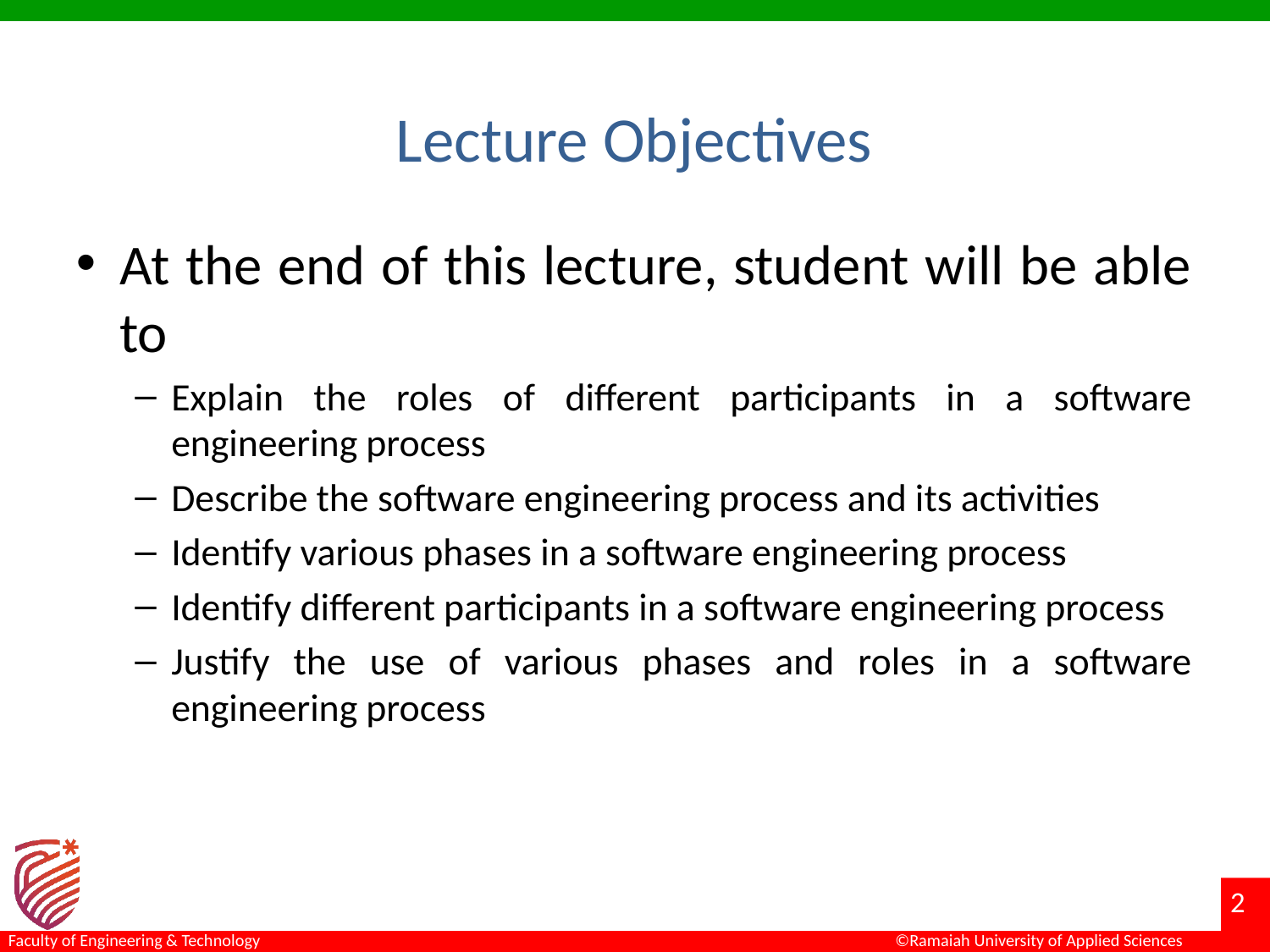

# Lecture Objectives
At the end of this lecture, student will be able to
Explain the roles of different participants in a software engineering process
Describe the software engineering process and its activities
Identify various phases in a software engineering process
Identify different participants in a software engineering process
Justify the use of various phases and roles in a software engineering process
2